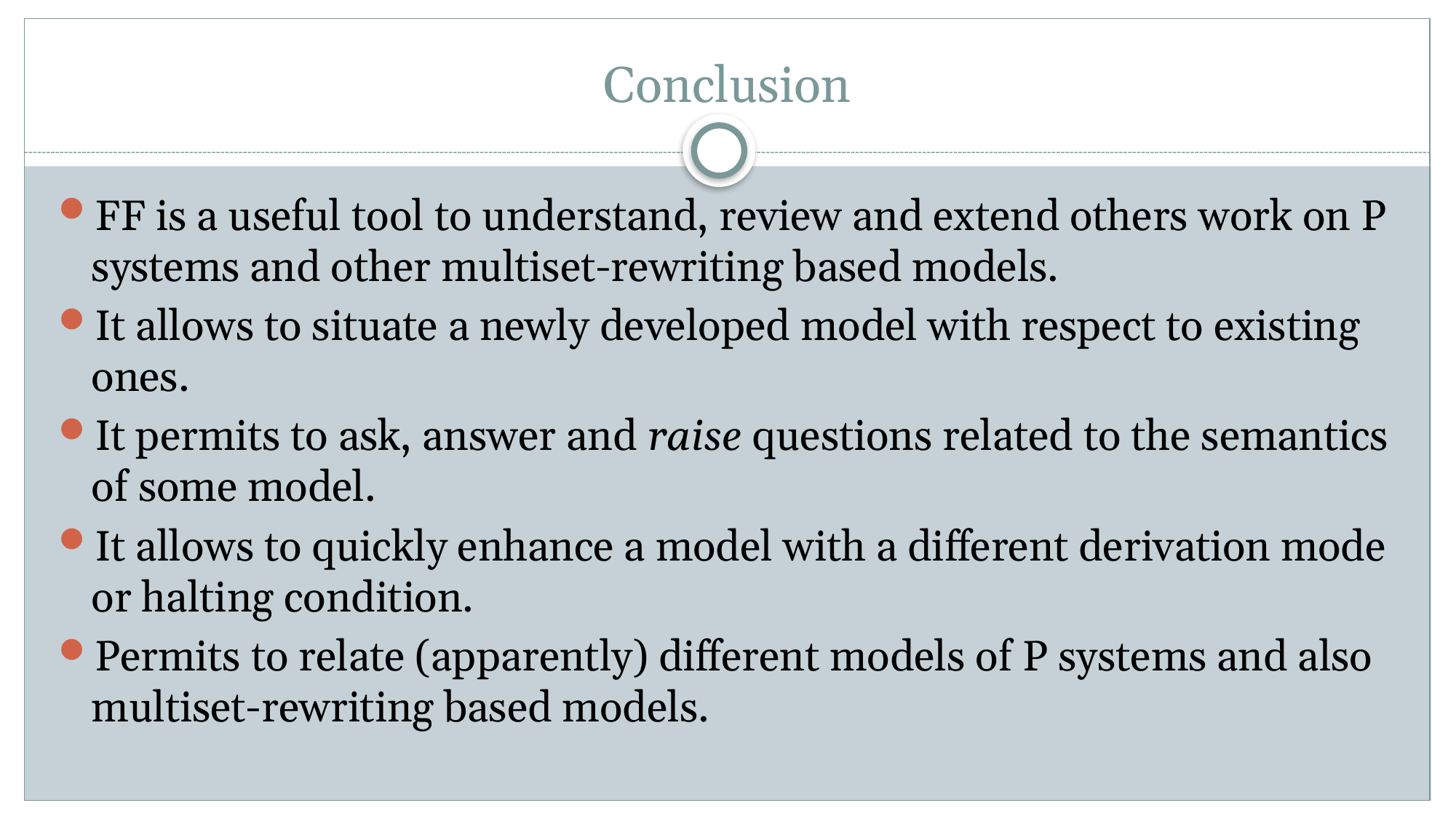

# Conclusion
FF is a useful tool to understand, review and extend others work on P systems and other multiset-rewriting based models.
It allows to situate a newly developed model with respect to existing ones.
It permits to ask, answer and raise questions related to the semantics of some model.
It allows to quickly enhance a model with a different derivation mode or halting condition.
Permits to relate (apparently) different models of P systems and also multiset-rewriting based models.